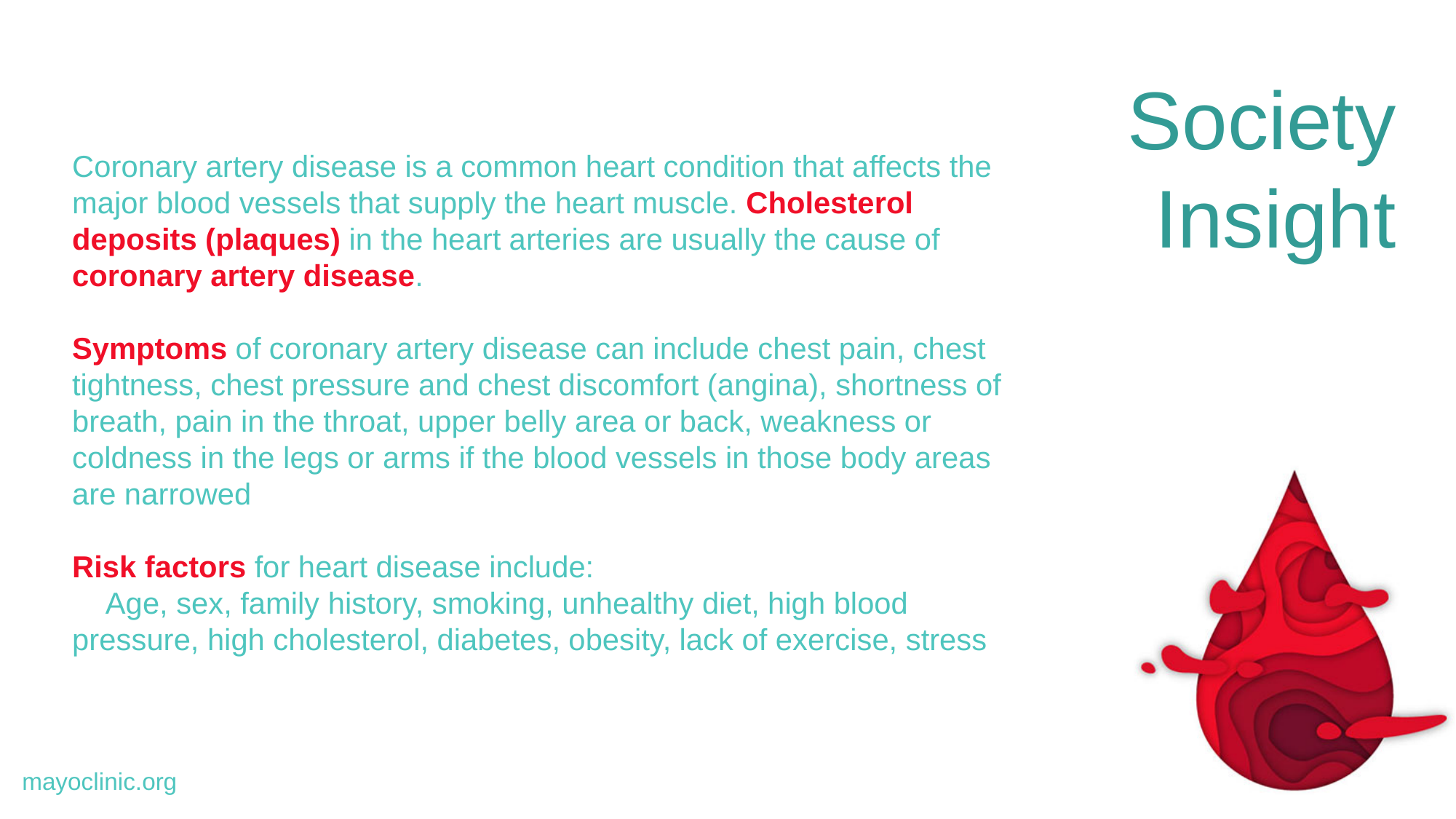

Society
Insight
Coronary artery disease is a common heart condition that affects the major blood vessels that supply the heart muscle. Cholesterol deposits (plaques) in the heart arteries are usually the cause of coronary artery disease.

Symptoms of coronary artery disease can include chest pain, chest tightness, chest pressure and chest discomfort (angina), shortness of breath, pain in the throat, upper belly area or back, weakness or coldness in the legs or arms if the blood vessels in those body areas are narrowed

Risk factors for heart disease include:
    Age, sex, family history, smoking, unhealthy diet, high blood pressure, high cholesterol, diabetes, obesity, lack of exercise, stress
mayoclinic.org